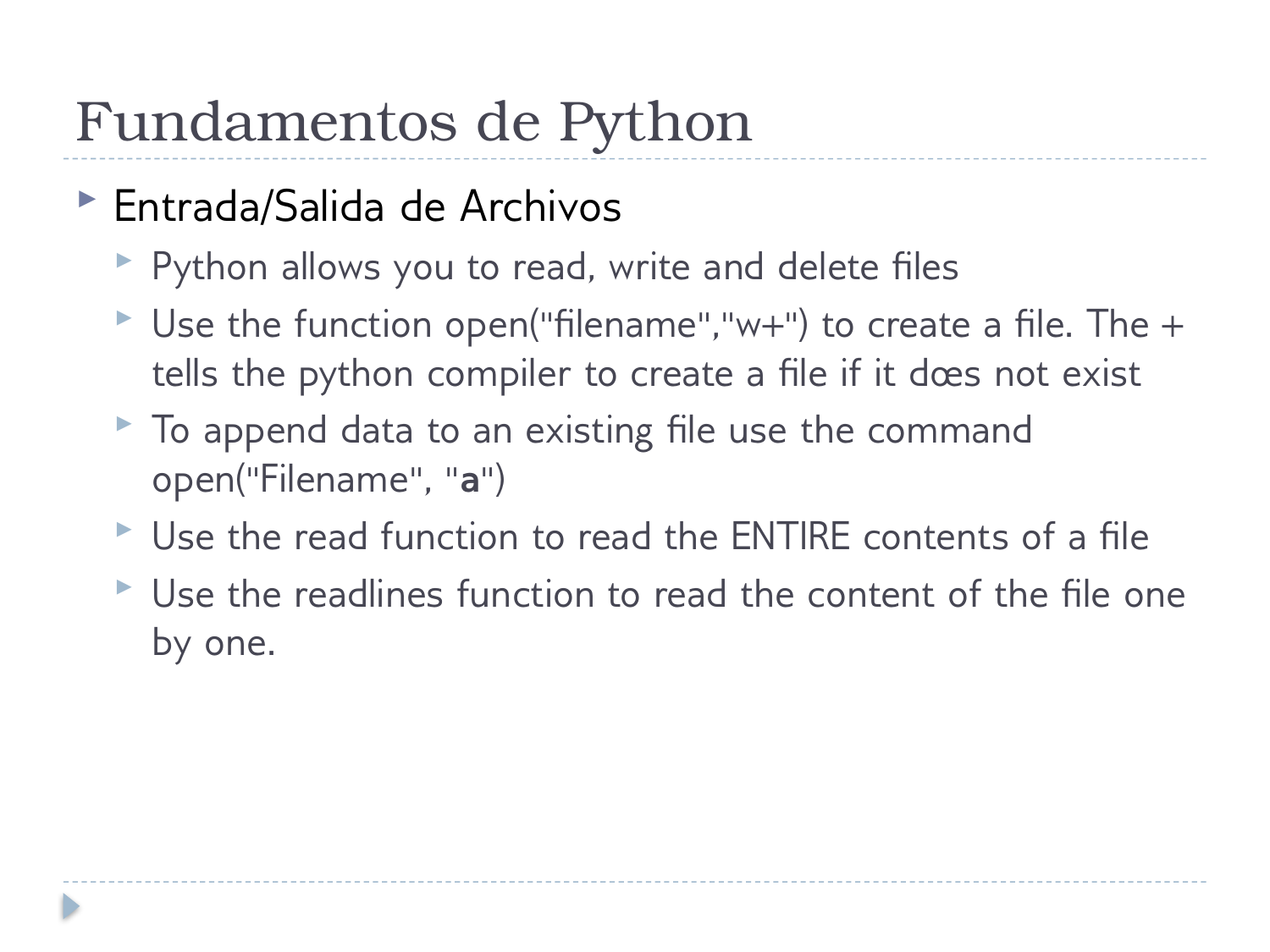

# Fundamentos de Python
Entrada/Salida de Archivos
Python allows you to read, write and delete files
Use the function open("filename","w+") to create a file. The + tells the python compiler to create a file if it does not exist
To append data to an existing file use the command open("Filename", "a")
Use the read function to read the ENTIRE contents of a file
Use the readlines function to read the content of the file one by one.